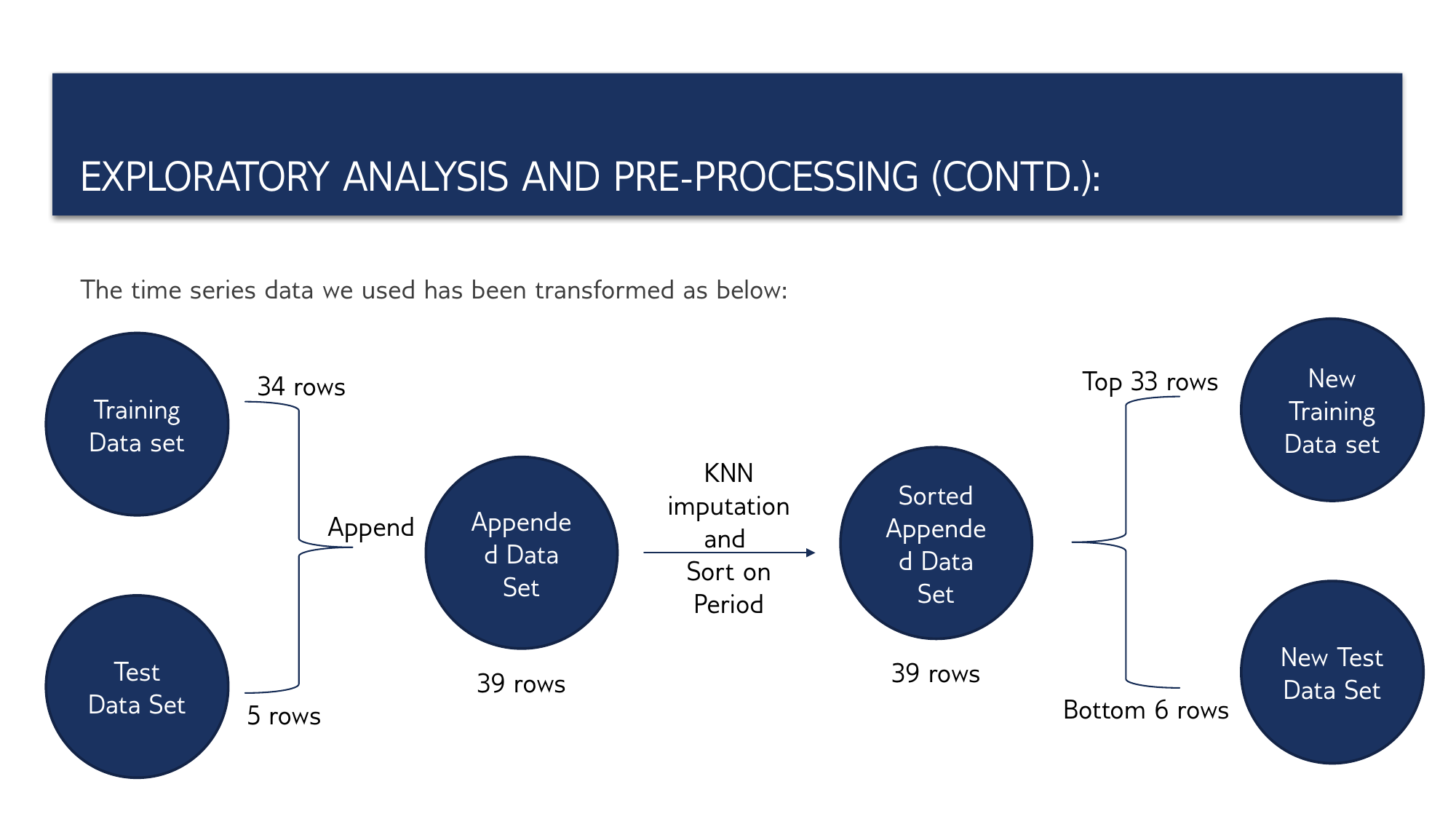

# Exploratory analysis and Pre-processing (contd.):
The time series data we used has been transformed as below:
New Training Data set
Training Data set
Top 33 rows
34 rows

Sorted Appended Data Set
KNN imputation and
Sort on Period
Appended Data Set
Append
New Test Data Set
Test Data Set
39 rows
39 rows
Bottom 6 rows
5 rows